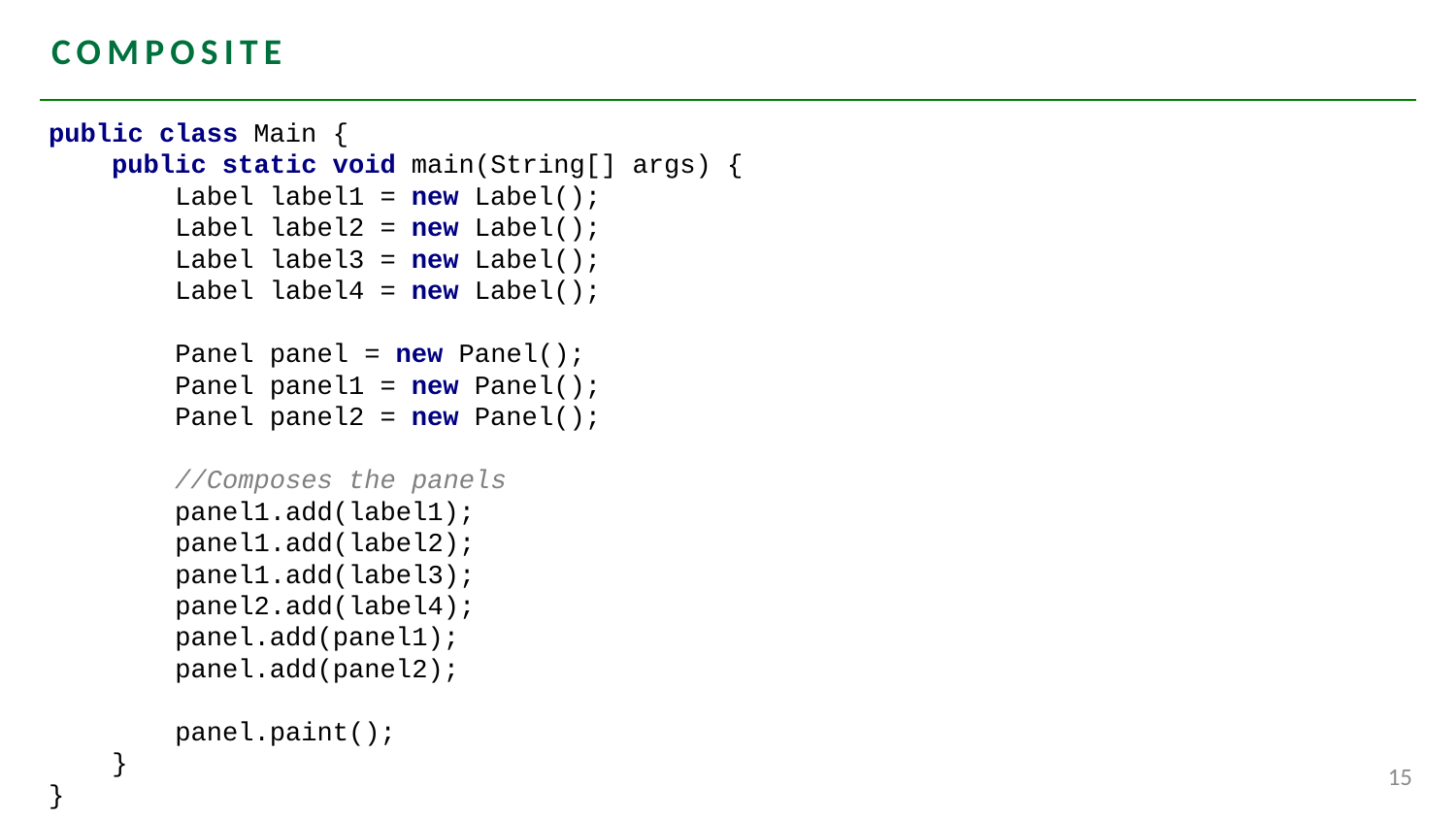

# composite
public class Main {
    public static void main(String[] args) {
        Label label1 = new Label();
        Label label2 = new Label();
        Label label3 = new Label();
        Label label4 = new Label();
        Panel panel = new Panel();
        Panel panel1 = new Panel();
        Panel panel2 = new Panel();
        //Composes the panels
        panel1.add(label1);
        panel1.add(label2);
        panel1.add(label3);
        panel2.add(label4);
        panel.add(panel1);
        panel.add(panel2);
        panel.paint();
    }
}
15